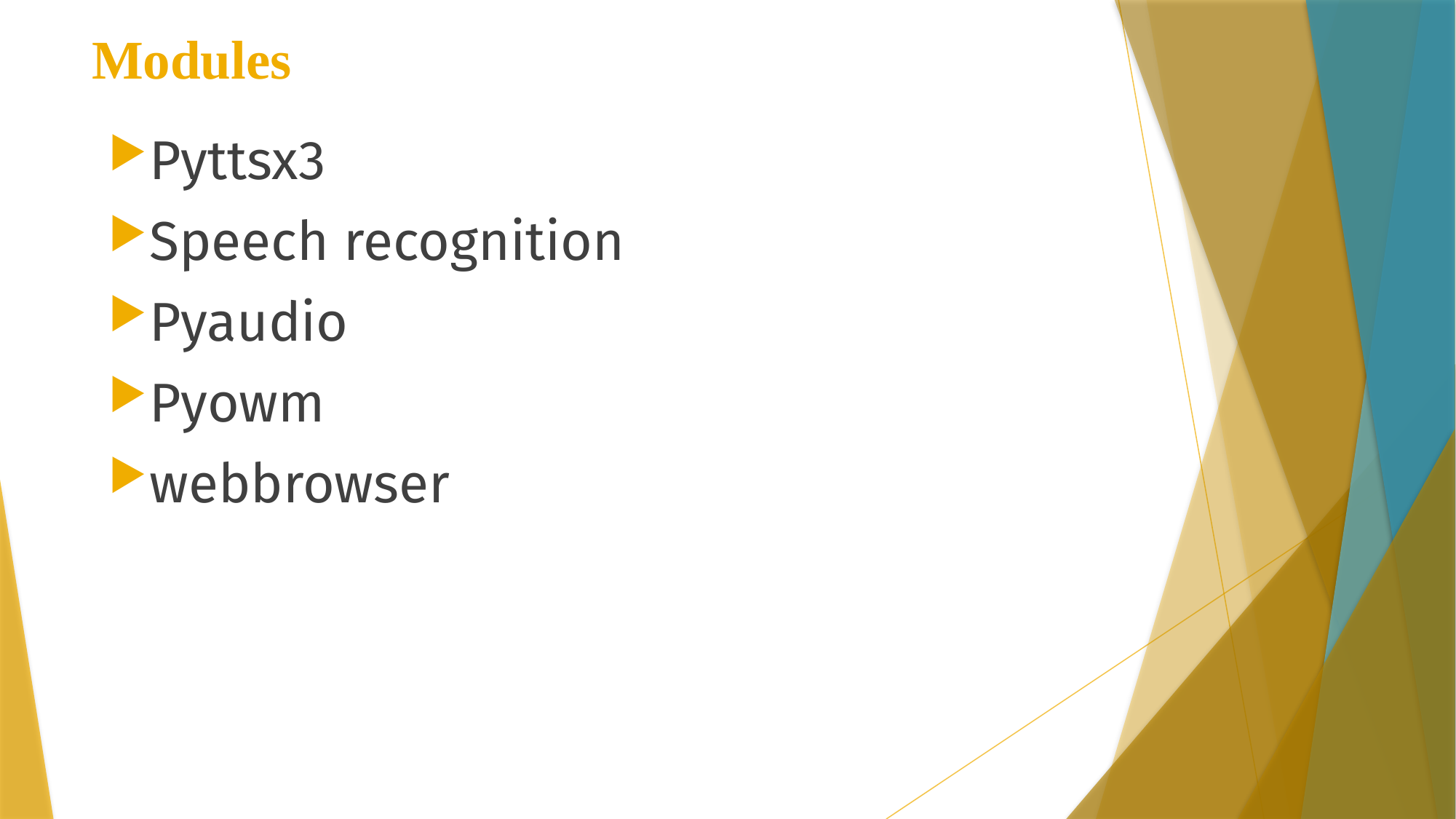

# Modules
Pyttsx3
Speech recognition
Pyaudio
Pyowm
webbrowser